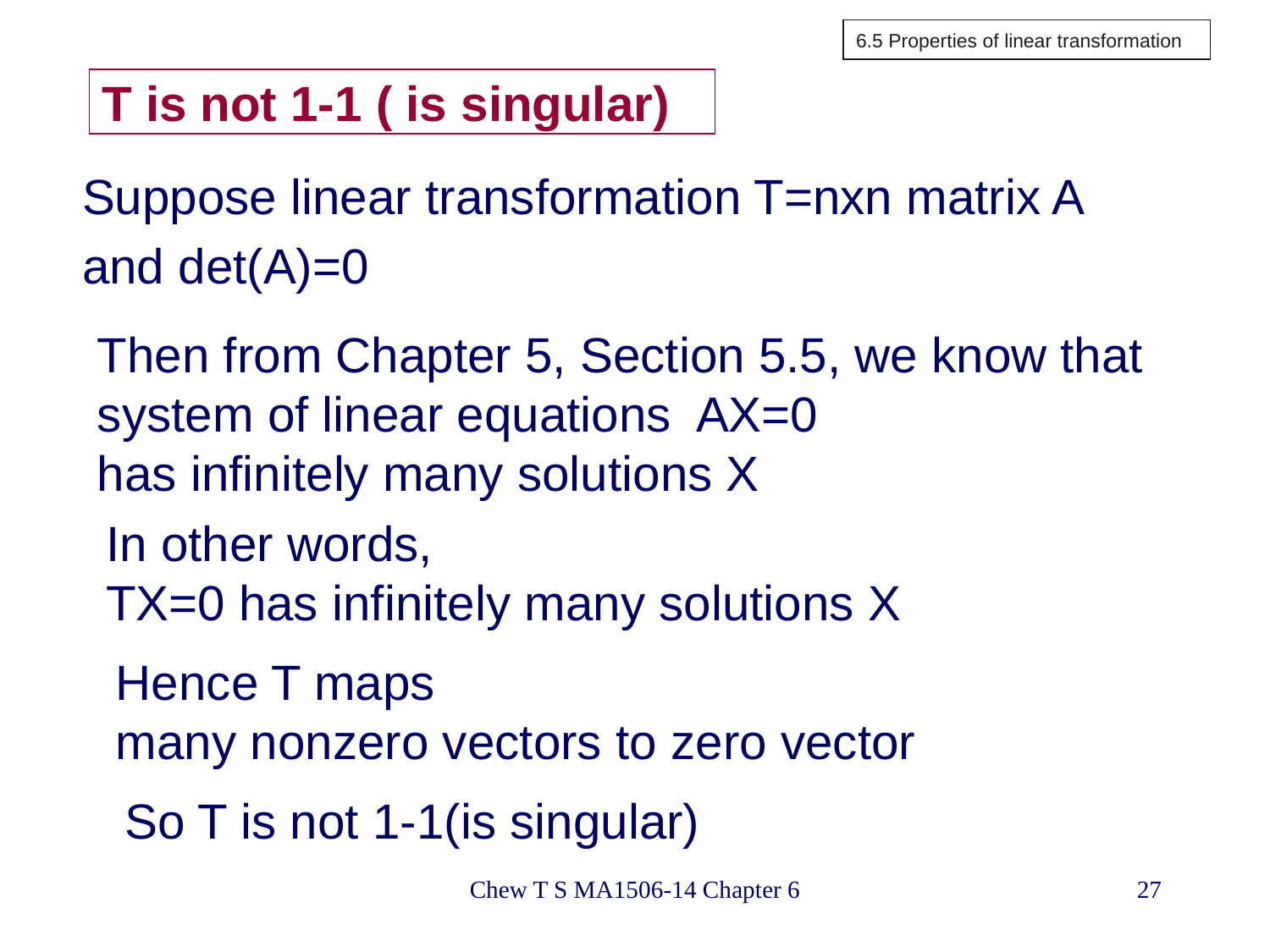

6.5 Properties of linear transformation
# T is not 1-1 ( is singular)
Suppose linear transformation T=nxn matrix A
and det(A)=0

Then from Chapter 5, Section 5.5, we know that
system of linear equations  AX=0
has infinitely many solutions X
In other words,
TX=0 has infinitely many solutions X
Hence T maps
many nonzero vectors to zero vector
So T is not 1-1(is singular)
Chew T S MA1506-14 Chapter 6
27